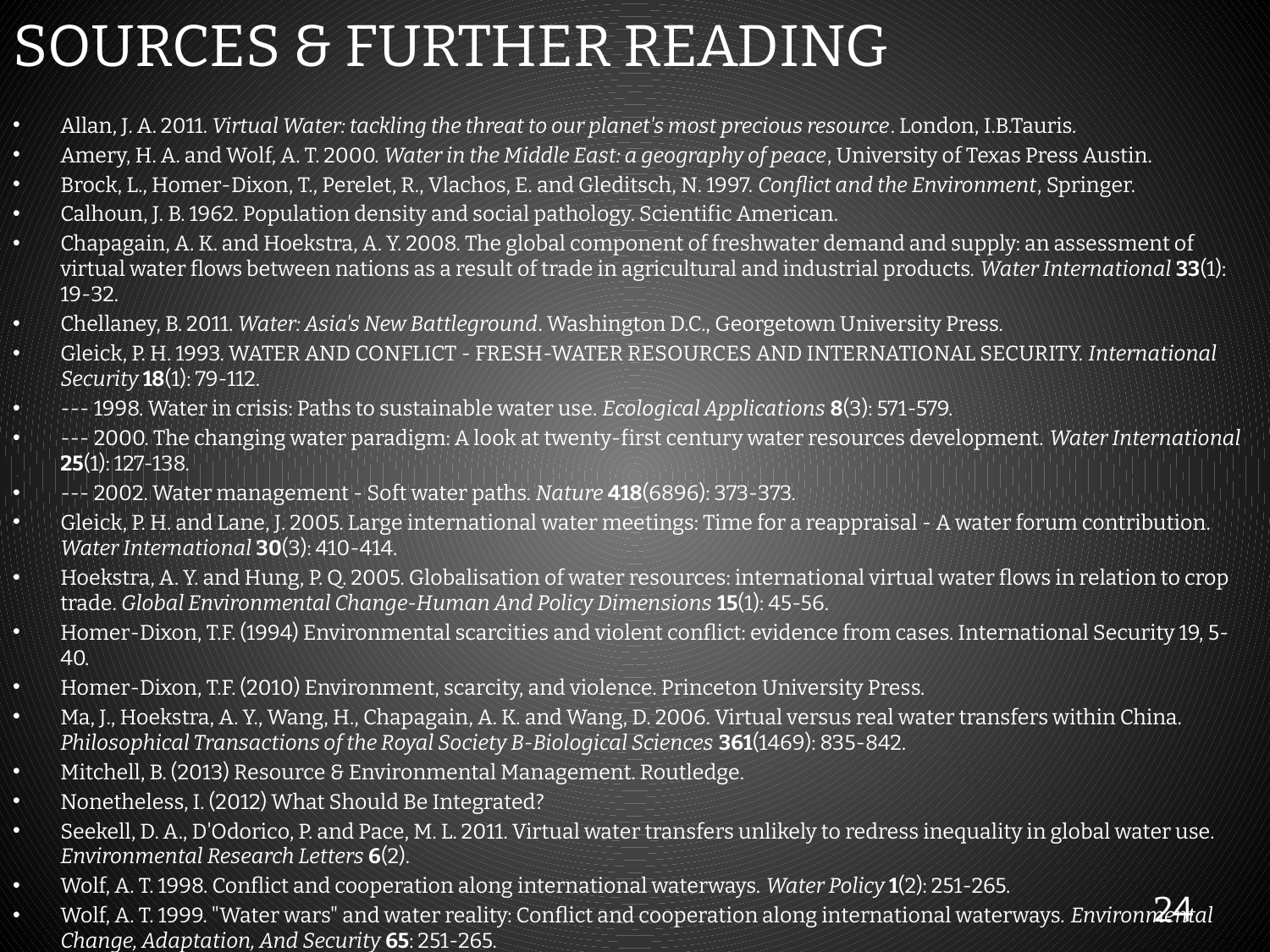

# Sources & Further Reading
Allan, J. A. 2011. Virtual Water: tackling the threat to our planet's most precious resource. London, I.B.Tauris.
Amery, H. A. and Wolf, A. T. 2000. Water in the Middle East: a geography of peace, University of Texas Press Austin.
Brock, L., Homer-Dixon, T., Perelet, R., Vlachos, E. and Gleditsch, N. 1997. Conflict and the Environment, Springer.
Calhoun, J. B. 1962. Population density and social pathology. Scientific American.
Chapagain, A. K. and Hoekstra, A. Y. 2008. The global component of freshwater demand and supply: an assessment of virtual water flows between nations as a result of trade in agricultural and industrial products. Water International 33(1): 19-32.
Chellaney, B. 2011. Water: Asia's New Battleground. Washington D.C., Georgetown University Press.
Gleick, P. H. 1993. WATER AND CONFLICT - FRESH-WATER RESOURCES AND INTERNATIONAL SECURITY. International Security 18(1): 79-112.
--- 1998. Water in crisis: Paths to sustainable water use. Ecological Applications 8(3): 571-579.
--- 2000. The changing water paradigm: A look at twenty-first century water resources development. Water International 25(1): 127-138.
--- 2002. Water management - Soft water paths. Nature 418(6896): 373-373.
Gleick, P. H. and Lane, J. 2005. Large international water meetings: Time for a reappraisal - A water forum contribution. Water International 30(3): 410-414.
Hoekstra, A. Y. and Hung, P. Q. 2005. Globalisation of water resources: international virtual water flows in relation to crop trade. Global Environmental Change-Human And Policy Dimensions 15(1): 45-56.
Homer-Dixon, T.F. (1994) Environmental scarcities and violent conflict: evidence from cases. International Security 19, 5-40.
Homer-Dixon, T.F. (2010) Environment, scarcity, and violence. Princeton University Press.
Ma, J., Hoekstra, A. Y., Wang, H., Chapagain, A. K. and Wang, D. 2006. Virtual versus real water transfers within China. Philosophical Transactions of the Royal Society B-Biological Sciences 361(1469): 835-842.
Mitchell, B. (2013) Resource & Environmental Management. Routledge.
Nonetheless, I. (2012) What Should Be Integrated?
Seekell, D. A., D'Odorico, P. and Pace, M. L. 2011. Virtual water transfers unlikely to redress inequality in global water use. Environmental Research Letters 6(2).
Wolf, A. T. 1998. Conflict and cooperation along international waterways. Water Policy 1(2): 251-265.
Wolf, A. T. 1999. "Water wars" and water reality: Conflict and cooperation along international waterways. Environmental Change, Adaptation, And Security 65: 251-265.
24